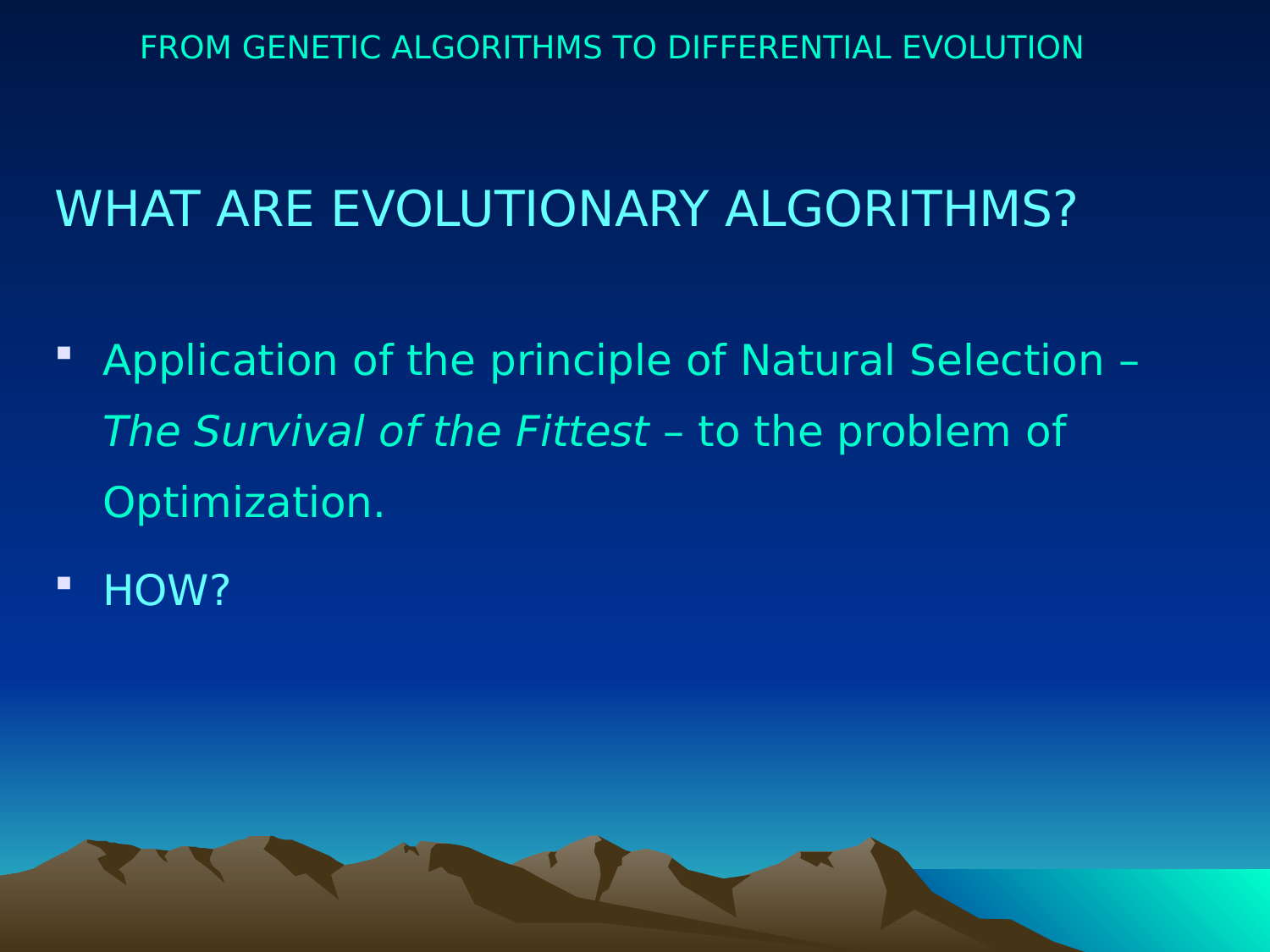

FROM GENETIC ALGORITHMS TO DIFFERENTIAL EVOLUTION
WHAT ARE EVOLUTIONARY ALGORITHMS?

Application of the principle of Natural Selection –   The Survival of the Fittest – to the problem of Optimization.
HOW?